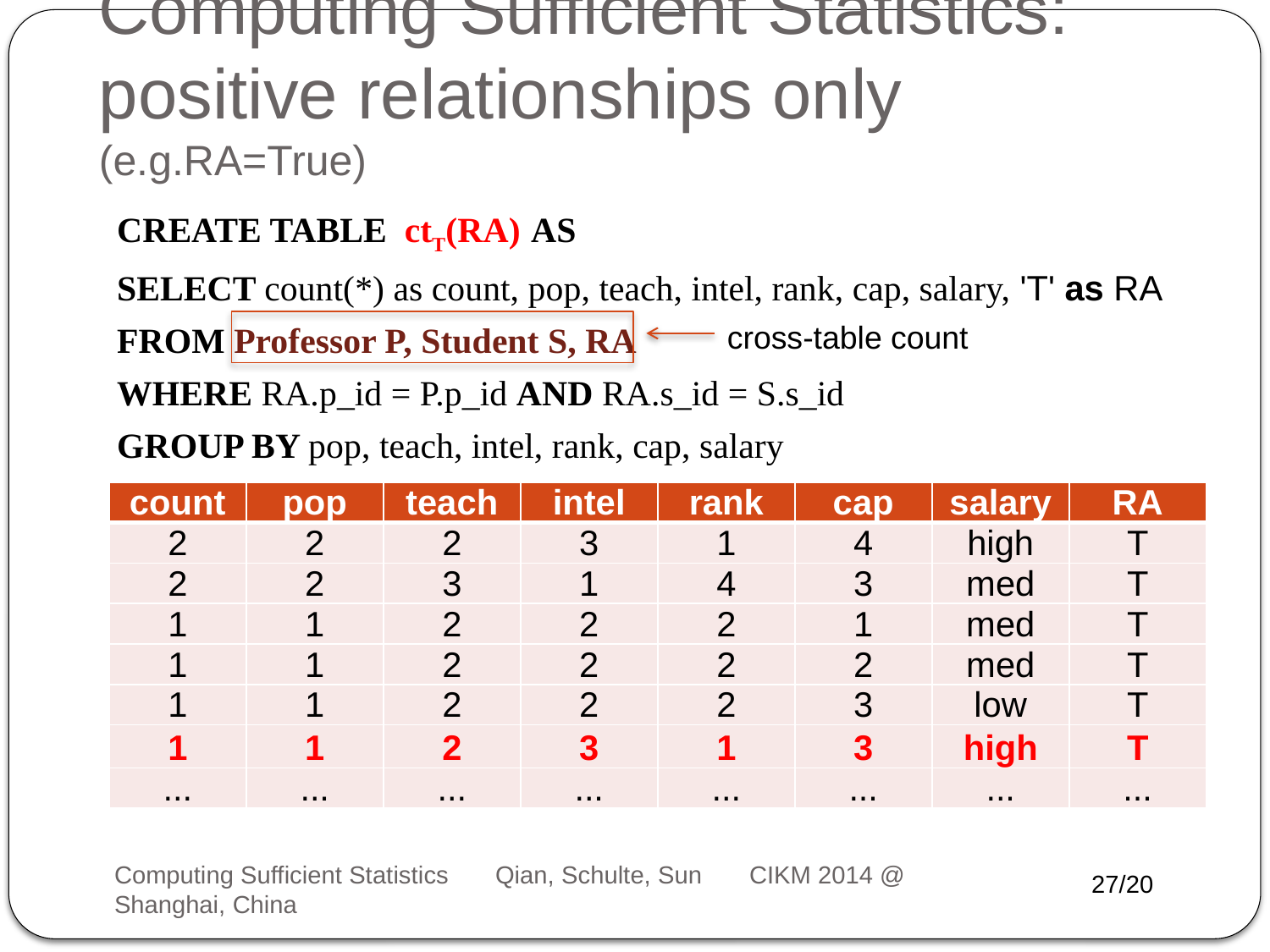

# Computing Sufficient Statistics: positive relationships only (e.g.RA=True)
CREATE TABLE  ctT(RA)  AS
SELECT count(*) as count, pop, teach, intel, rank, cap, salary, 'T' as RA
FROM Professor P, Student S, RA
WHERE RA.p_id = P.p_id AND RA.s_id = S.s_id
GROUP BY pop, teach, intel, rank, cap, salary

cross-table count
| count | pop | teach | intel | rank | cap | salary | RA |
| --- | --- | --- | --- | --- | --- | --- | --- |
| 2 | 2 | 2 | 3 | 1 | 4 | high | T |
| 2 | 2 | 3 | 1 | 4 | 3 | med | T |
| 1 | 1 | 2 | 2 | 2 | 1 | med | T |
| 1 | 1 | 2 | 2 | 2 | 2 | med | T |
| 1 | 1 | 2 | 2 | 2 | 3 | low | T |
| 1 | 1 | 2 | 3 | 1 | 3 | high | T |
| ... | ... | ... | ... | ... | ... | ... | ... |
Computing Sufficient Statistics	Qian, Schulte, Sun	CIKM 2014 @ Shanghai, China